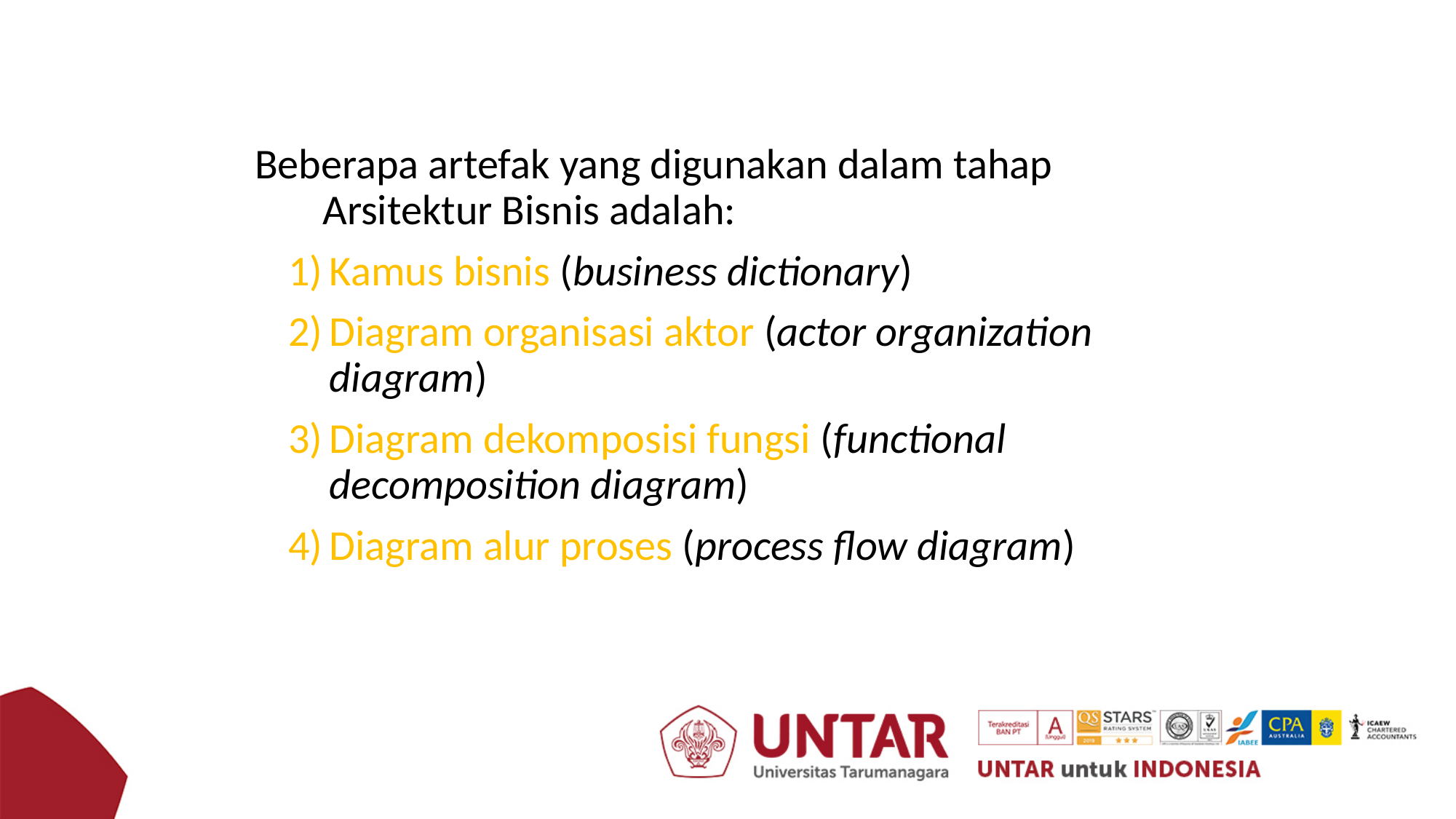

Beberapa artefak yang digunakan dalam tahap Arsitektur Bisnis adalah:
Kamus bisnis (business dictionary)
Diagram organisasi aktor (actor organization diagram)
Diagram dekomposisi fungsi (functional decomposition diagram)
Diagram alur proses (process flow diagram)